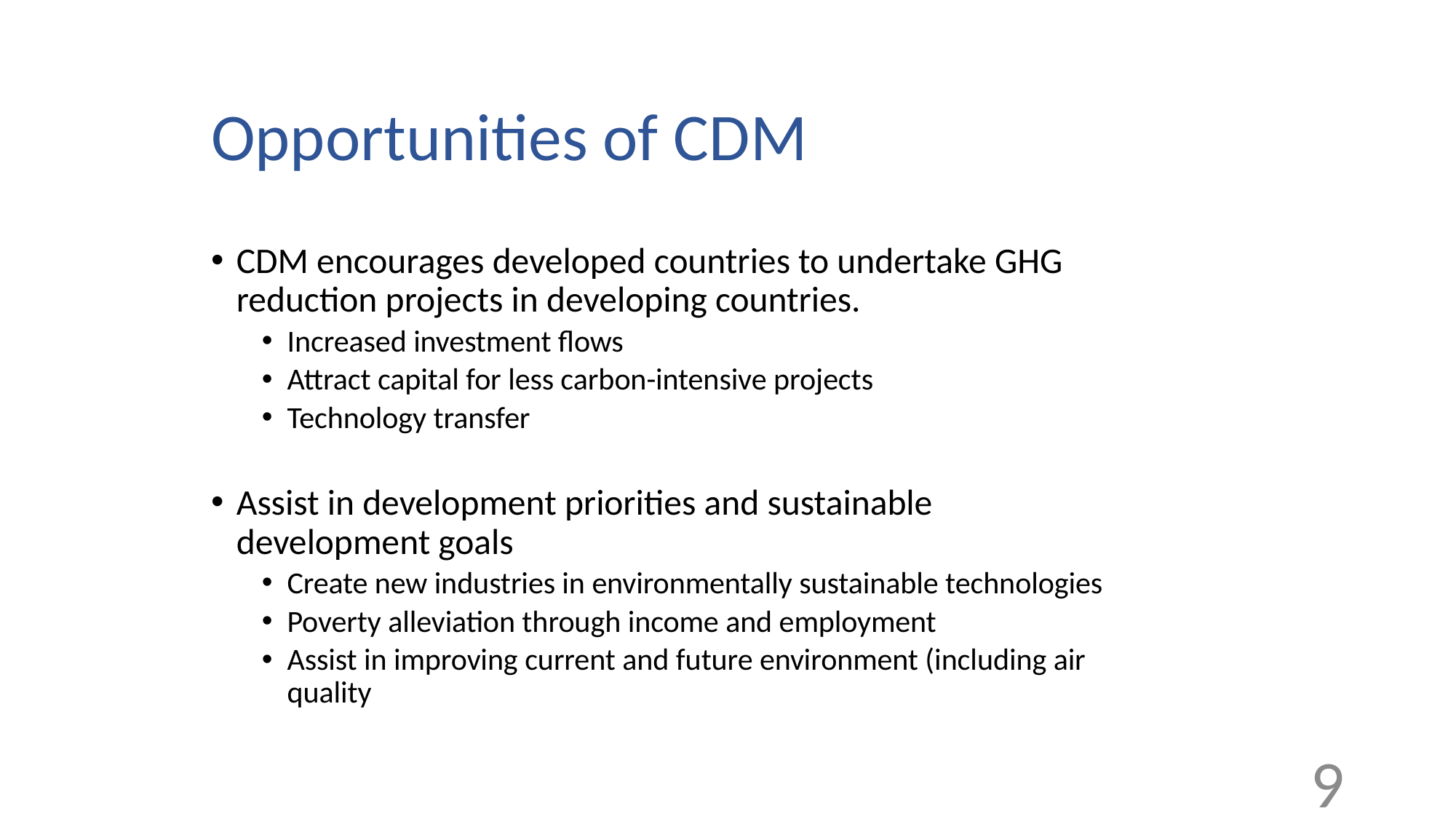

# Opportunities of CDM
CDM encourages developed countries to undertake GHG reduction projects in developing countries.
Increased investment flows
Attract capital for less carbon-intensive projects
Technology transfer

Assist in development priorities and sustainable development goals
Create new industries in environmentally sustainable technologies
Poverty alleviation through income and employment
Assist in improving current and future environment (including air quality
9